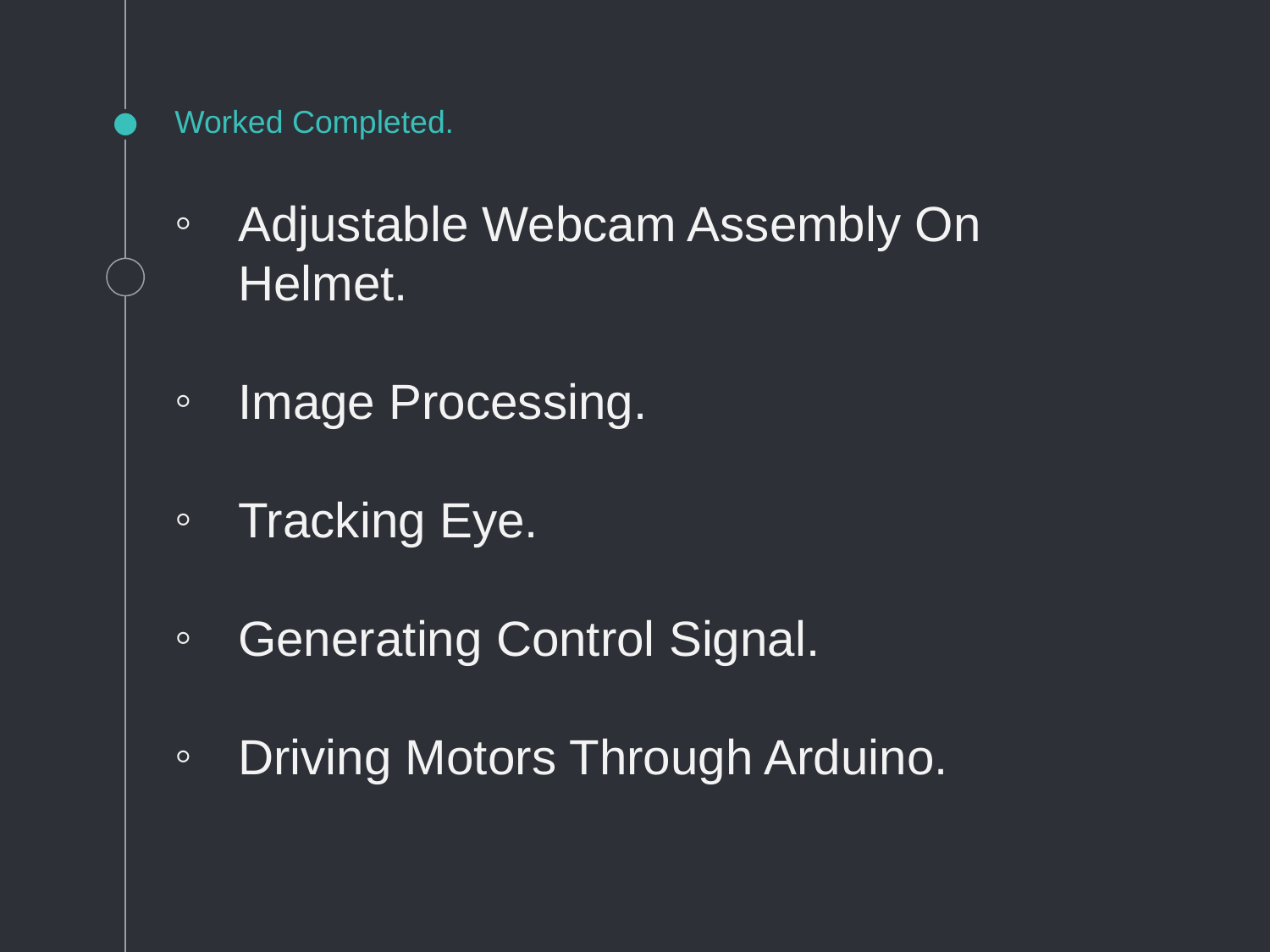

# Worked Completed.
Adjustable Webcam Assembly On Helmet.

Image Processing.

Tracking Eye.

Generating Control Signal.

Driving Motors Through Arduino.